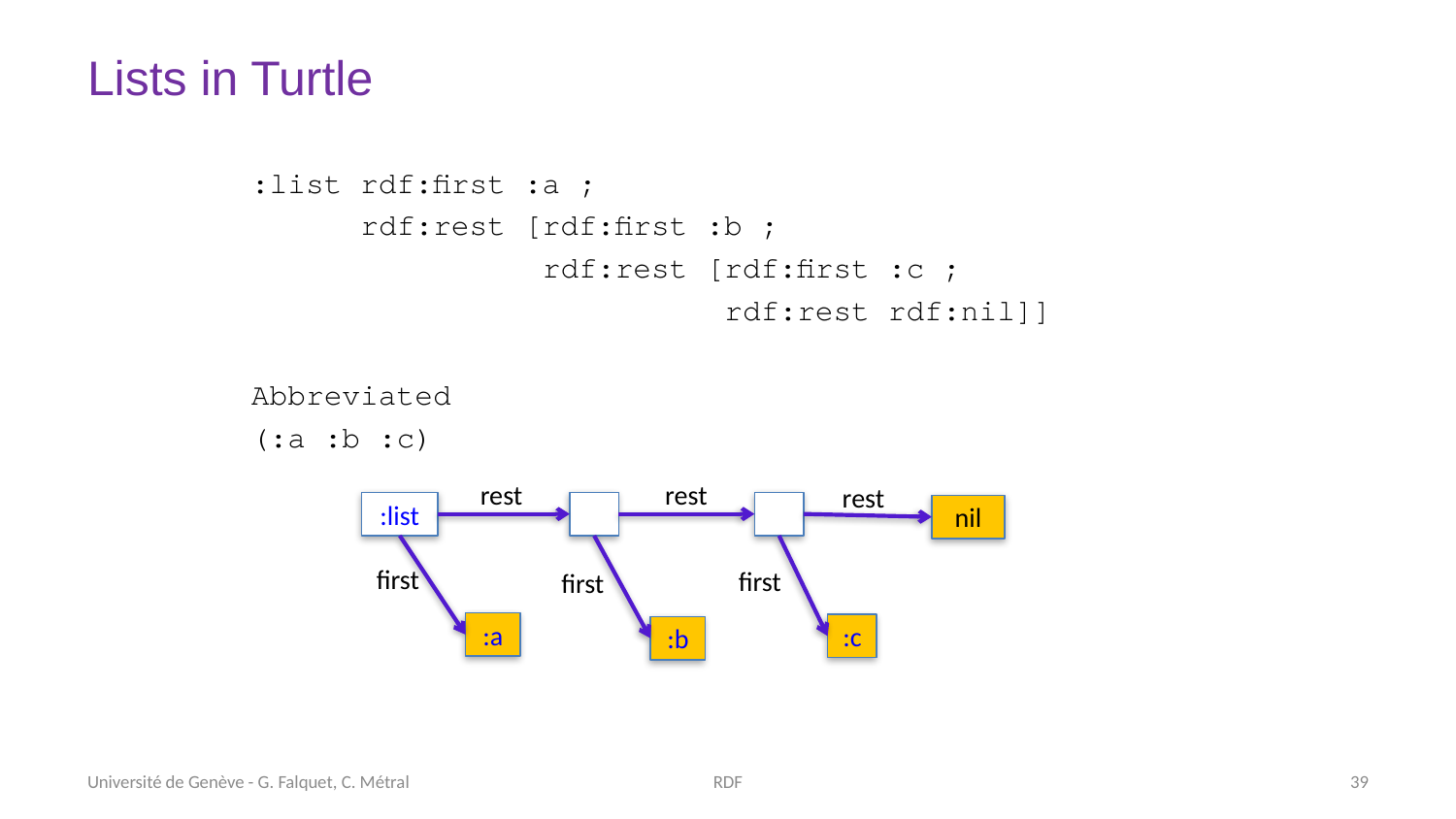

# Lists in Turtle
:list rdf:first :a ;
      rdf:rest [rdf:first :b ;
                rdf:rest [rdf:first :c ;
                          rdf:rest rdf:nil]]

Abbreviated
(:a :b :c)
rest
rest
rest
:list

nil
first
first
first
:a
:c
:b
Université de Genève - G. Falquet, C. Métral
RDF
39